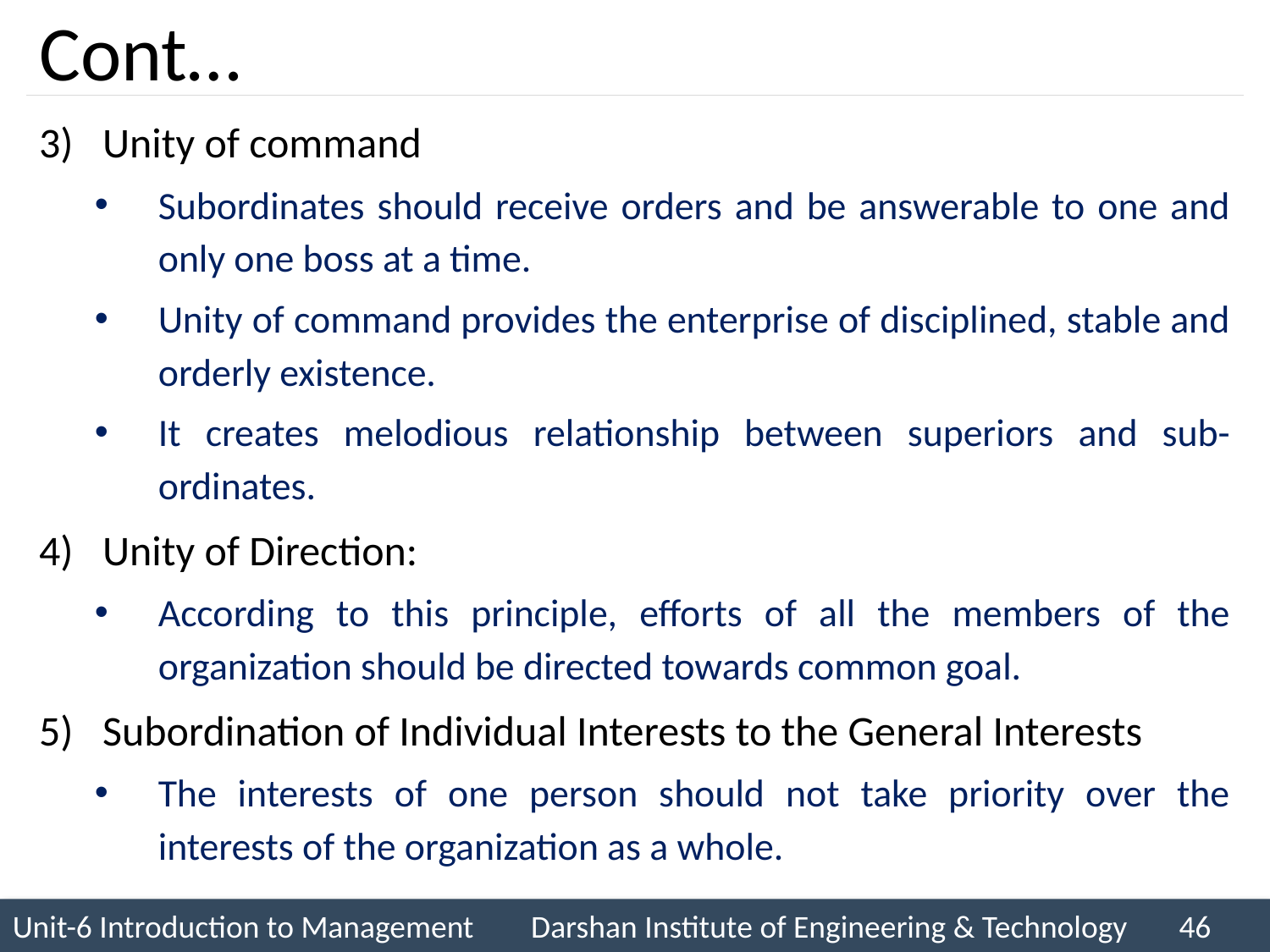

# Cont…
Unity of command
Subordinates should receive orders and be answerable to one and only one boss at a time.
Unity of command provides the enterprise of disciplined, stable and orderly existence.
It creates melodious relationship between superiors and sub-ordinates.
Unity of Direction:
According to this principle, efforts of all the members of the organization should be directed towards common goal.
Subordination of Individual Interests to the General Interests
The interests of one person should not take priority over the interests of the organization as a whole.